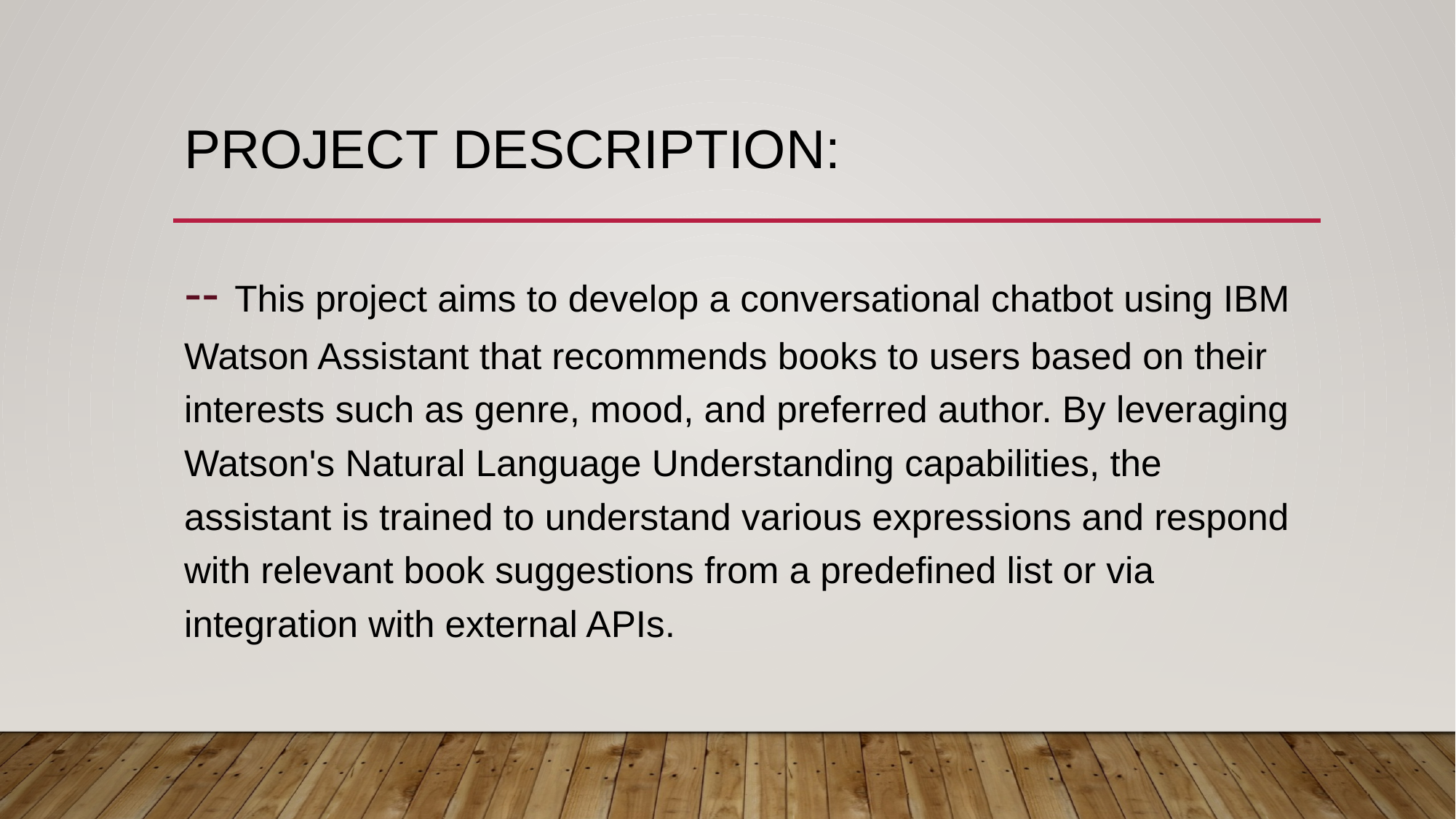

# Project Description:
-- This project aims to develop a conversational chatbot using IBM Watson Assistant that recommends books to users based on their interests such as genre, mood, and preferred author. By leveraging Watson's Natural Language Understanding capabilities, the assistant is trained to understand various expressions and respond with relevant book suggestions from a predefined list or via integration with external APIs.